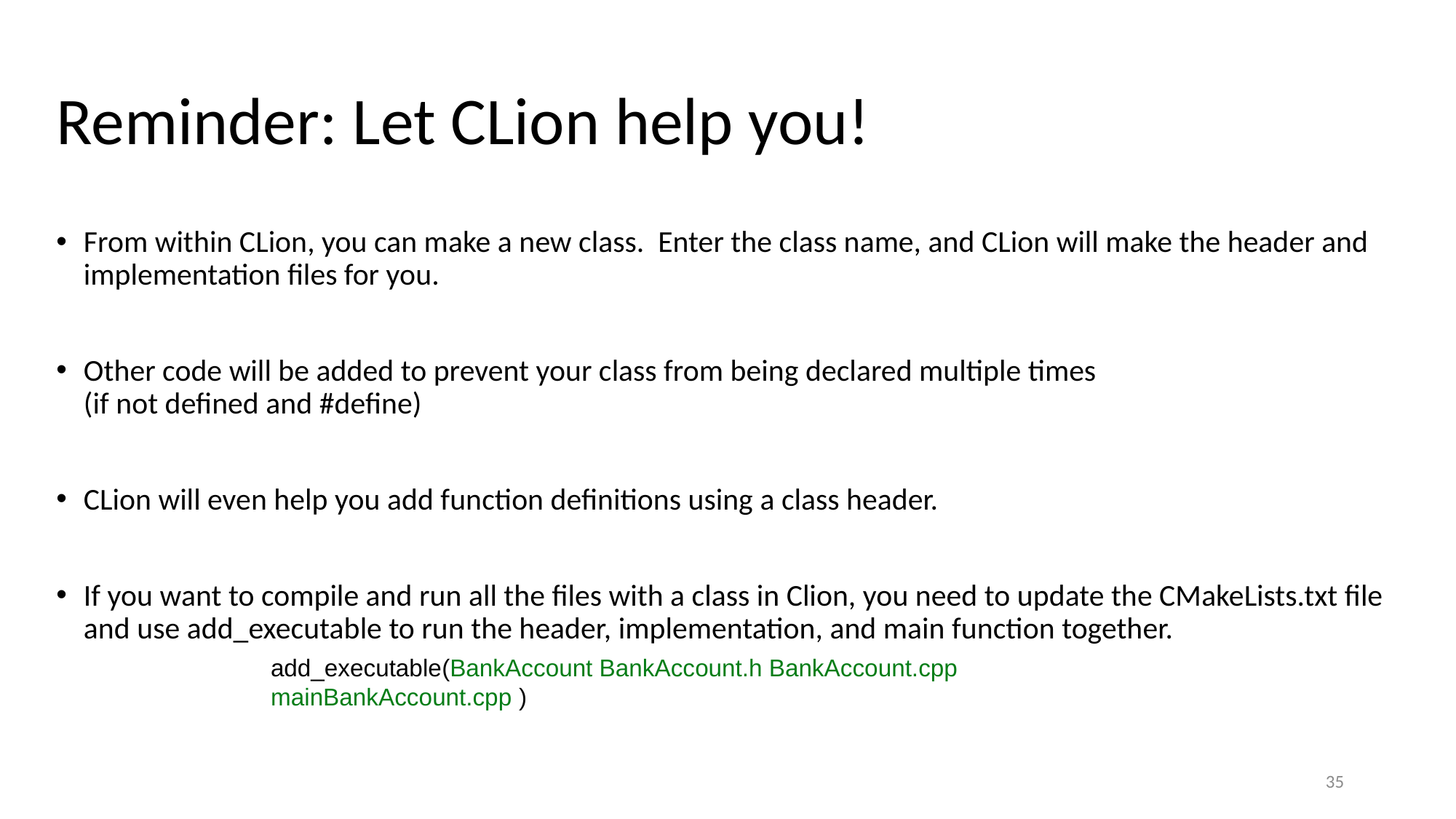

# Reminder: Let CLion help you!
From within CLion, you can make a new class.  Enter the class name, and CLion will make the header and implementation files for you.

Other code will be added to prevent your class from being declared multiple times
(if not defined and #define)

CLion will even help you add function definitions using a class header.

If you want to compile and run all the files with a class in Clion, you need to update the CMakeLists.txt file and use add_executable to run the header, implementation, and main function together.

add_executable(BankAccount BankAccount.h BankAccount.cpp mainBankAccount.cpp )
35